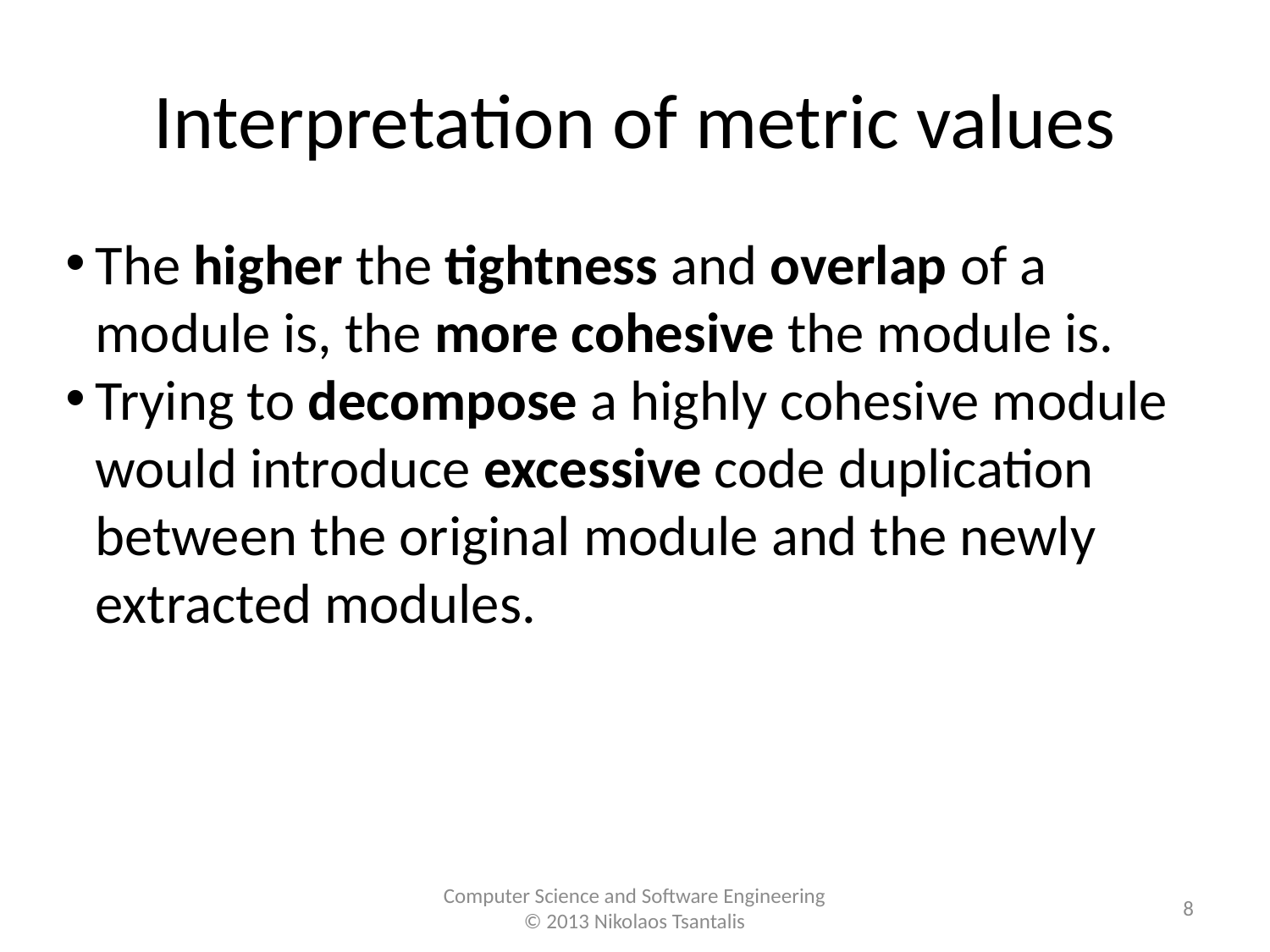

Interpretation of metric values
The higher the tightness and overlap of a module is, the more cohesive the module is.
Trying to decompose a highly cohesive module would introduce excessive code duplication between the original module and the newly extracted modules.
8